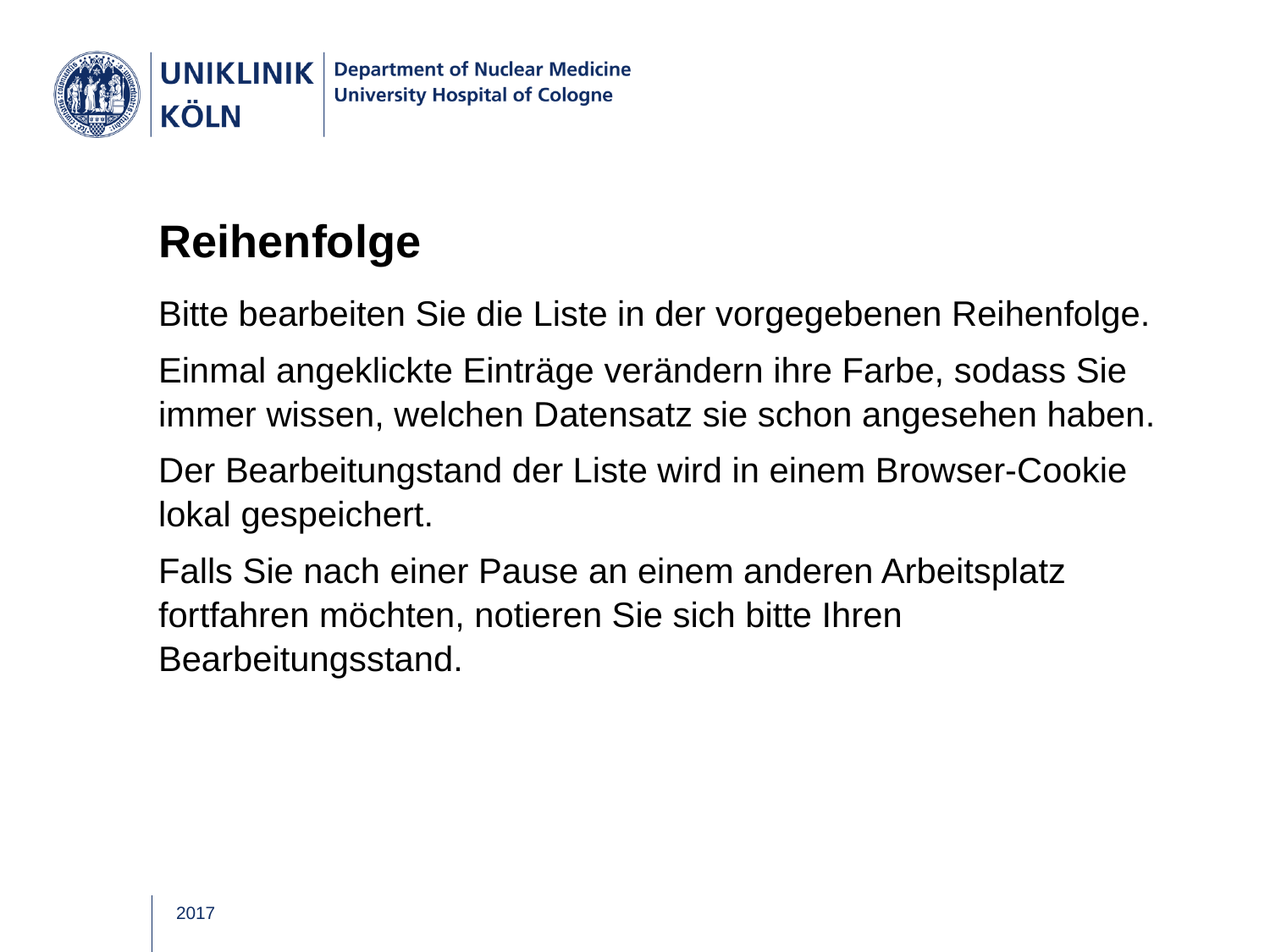

# Reihenfolge
Bitte bearbeiten Sie die Liste in der vorgegebenen Reihenfolge.
Einmal angeklickte Einträge verändern ihre Farbe, sodass Sie immer wissen, welchen Datensatz sie schon angesehen haben.
Der Bearbeitungstand der Liste wird in einem Browser-Cookie lokal gespeichert.
Falls Sie nach einer Pause an einem anderen Arbeitsplatz fortfahren möchten, notieren Sie sich bitte Ihren Bearbeitungsstand.